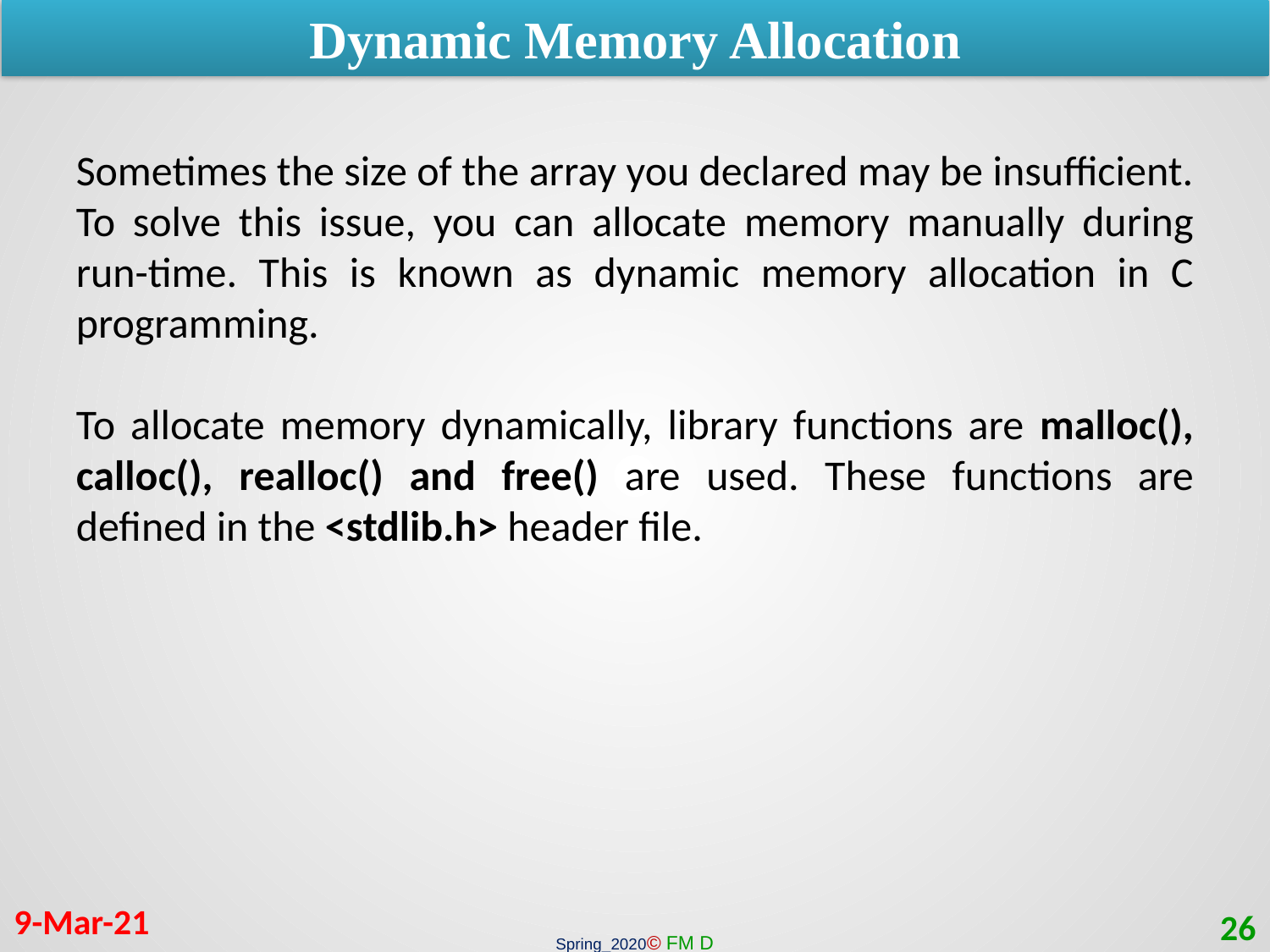

Dynamic Memory Allocation
Sometimes the size of the array you declared may be insufficient. To solve this issue, you can allocate memory manually during run-time. This is known as dynamic memory allocation in C programming.

To allocate memory dynamically, library functions are malloc(), calloc(), realloc() and free() are used. These functions are defined in the <stdlib.h> header file.
9-Mar-21
26